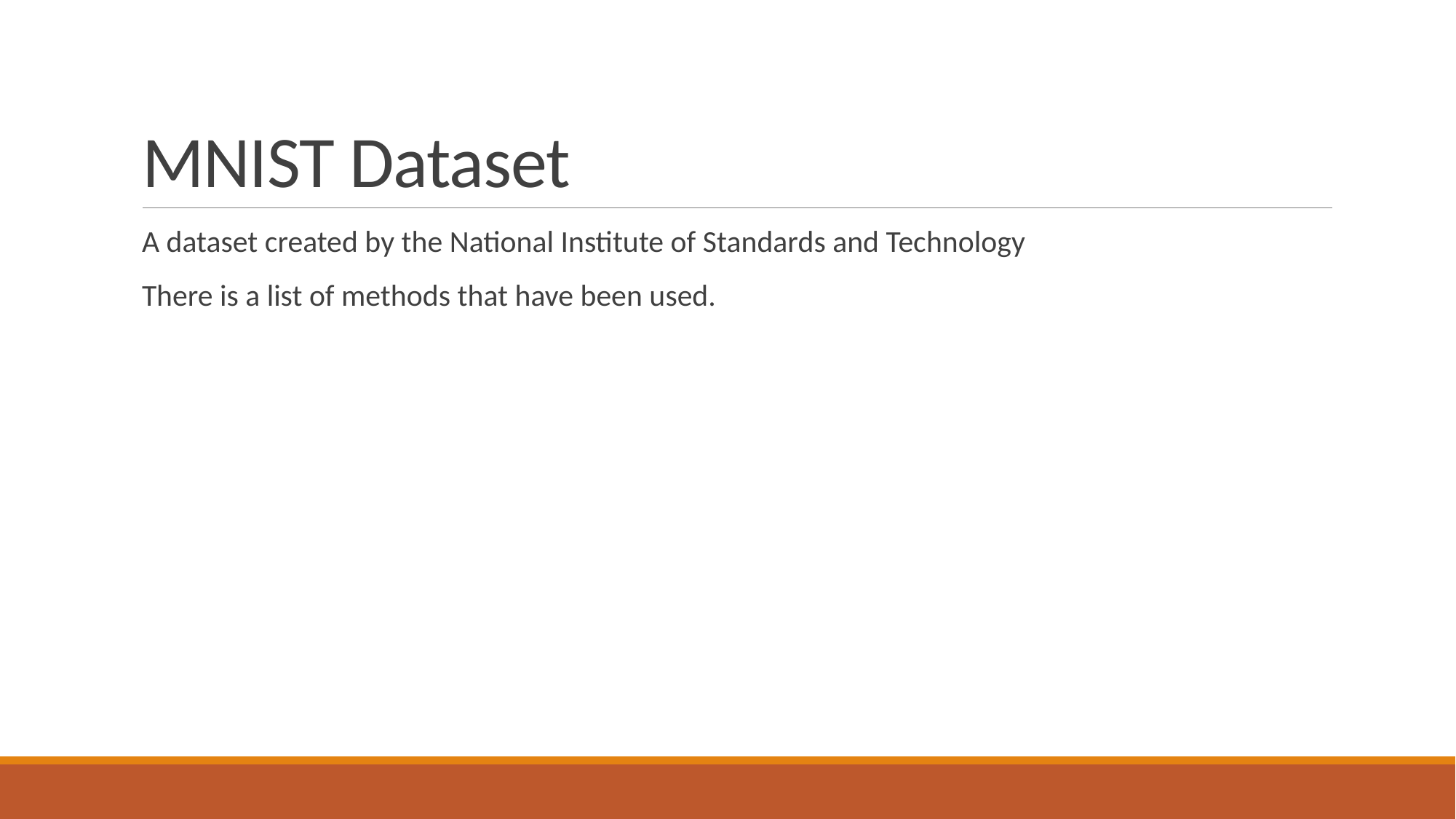

# MNIST Dataset
A dataset created by the National Institute of Standards and Technology
There is a list of methods that have been used.